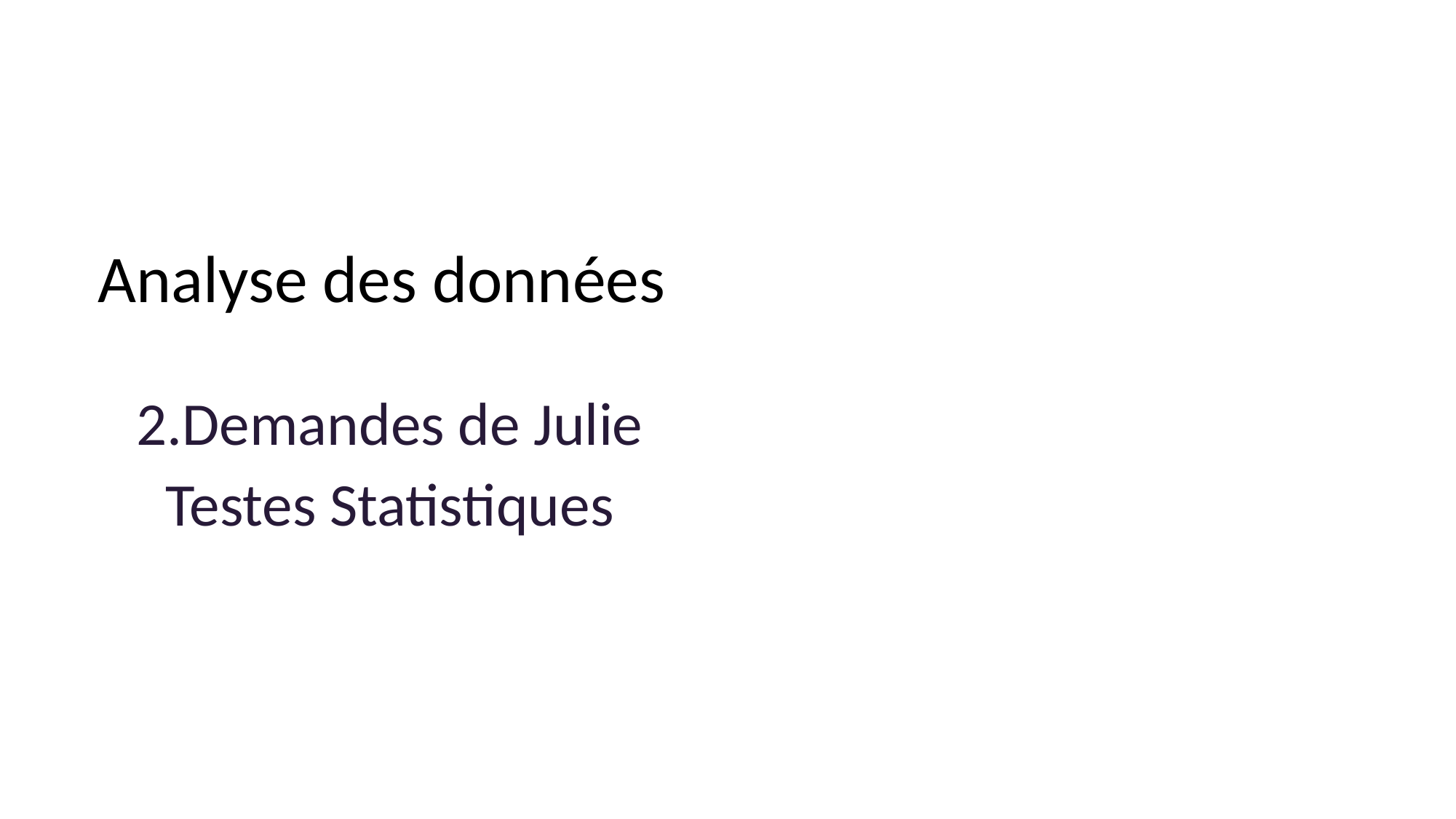

Analyse des données

2.Demandes de Julie
Testes Statistiques